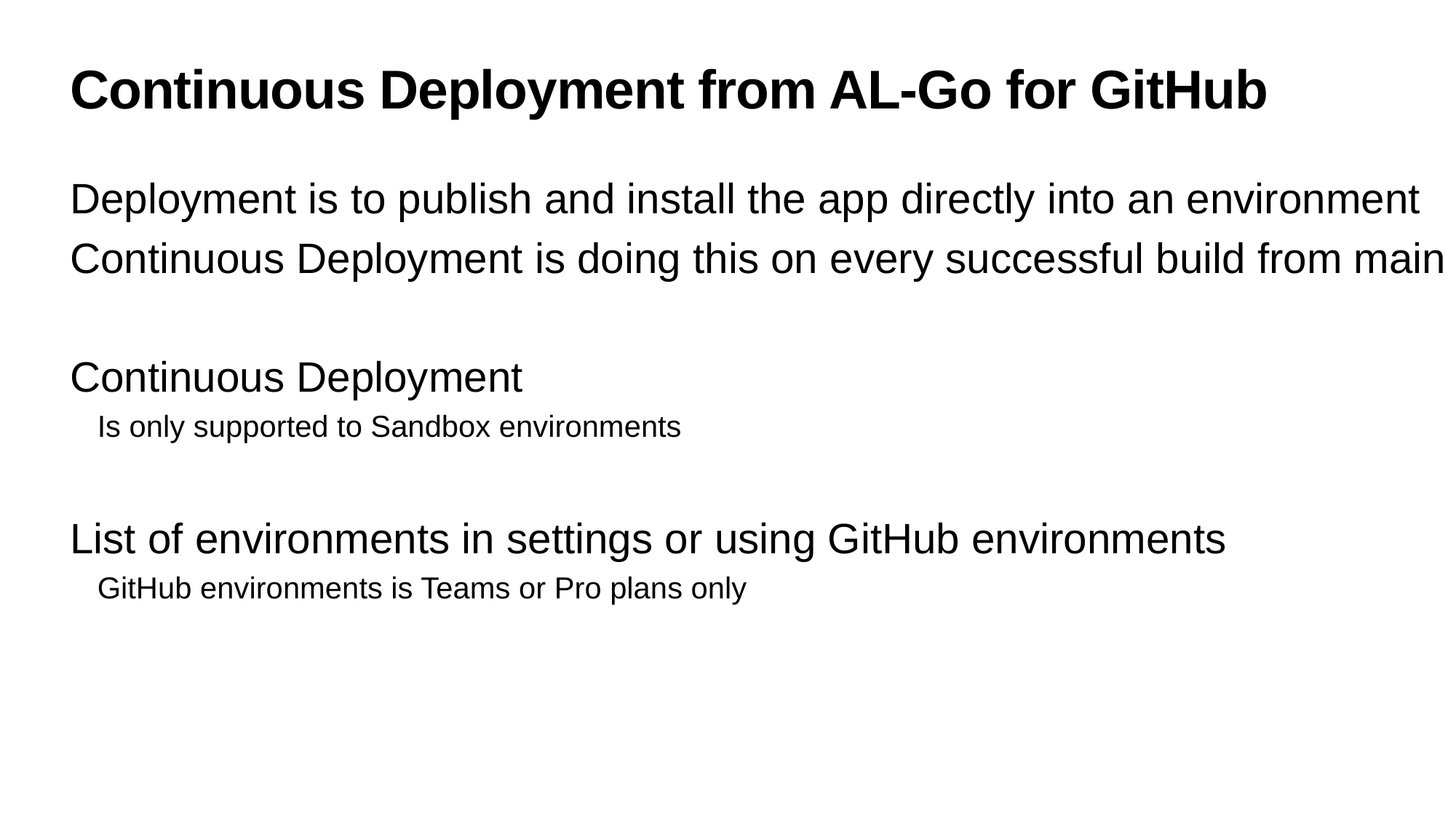

# Continuous Deployment from AL-Go for GitHub
Deployment is to publish and install the app directly into an environment
Continuous Deployment is doing this on every successful build from main

Continuous Deployment
Is only supported to Sandbox environments

List of environments in settings or using GitHub environments
GitHub environments is Teams or Pro plans only